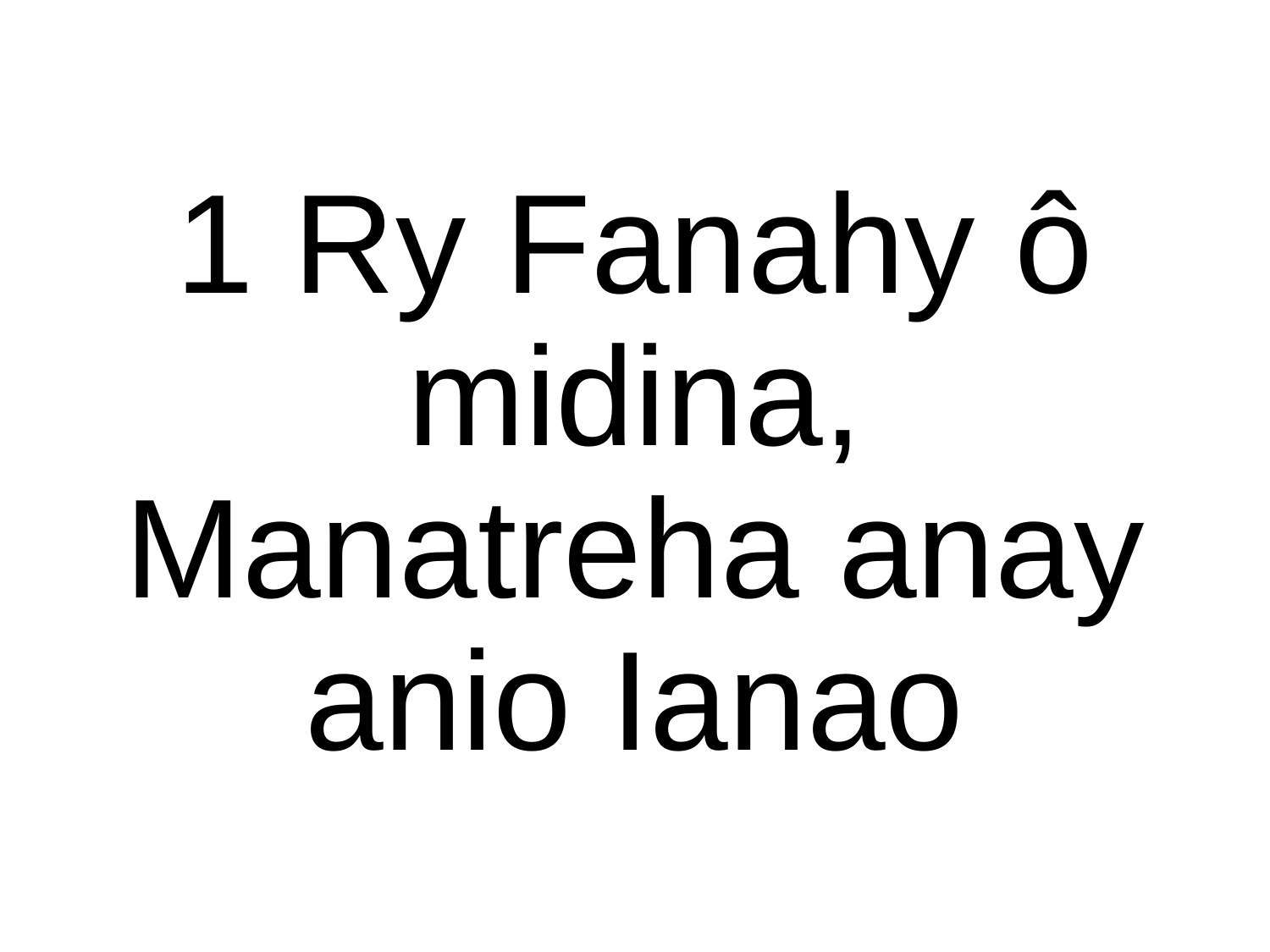

1 Ry Fanahy ô midina,
Manatreha anay anio Ianao